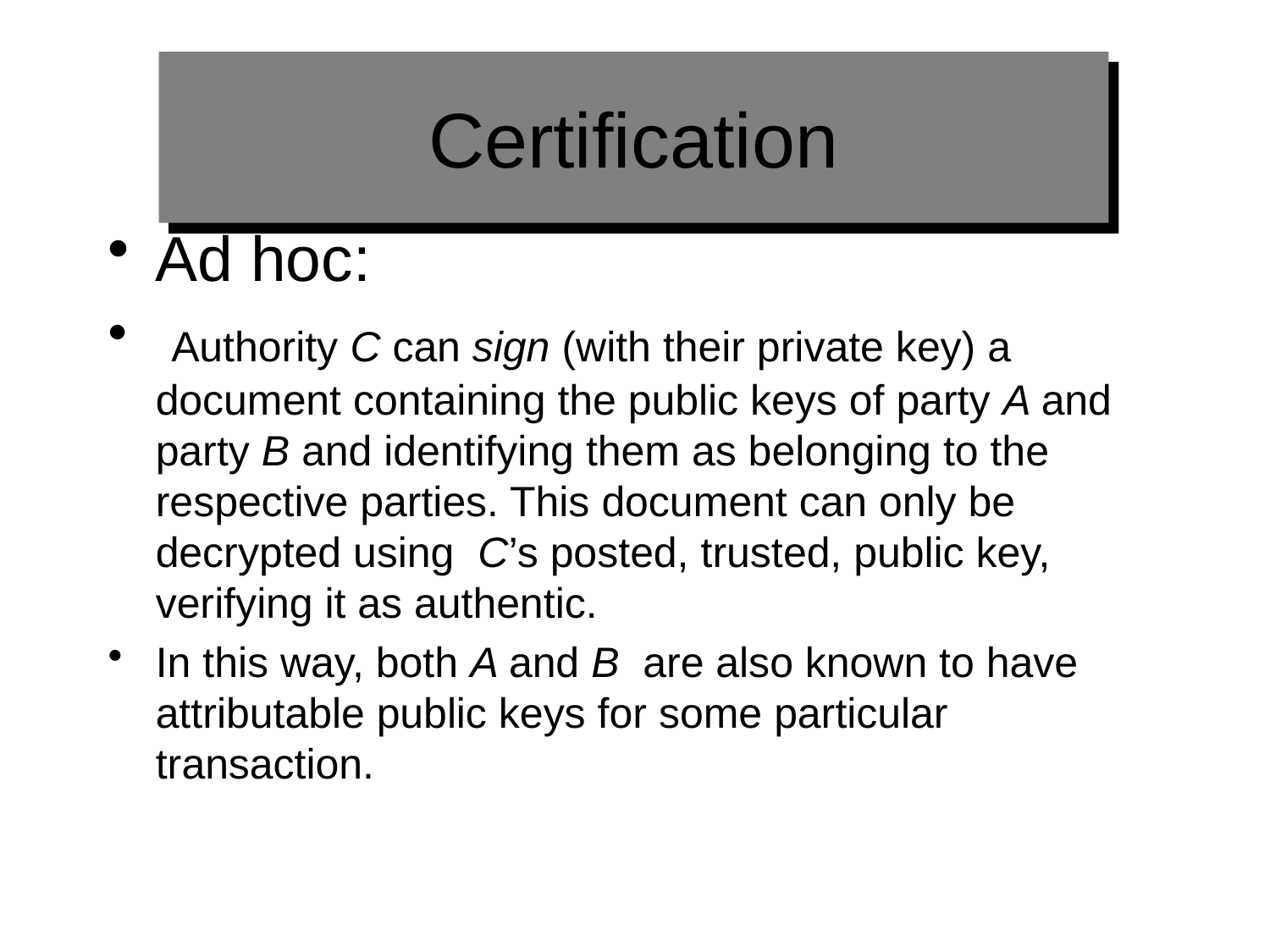

# Certification
Ad hoc:
 Authority C can sign (with their private key) a document containing the public keys of party A and party B and identifying them as belonging to the respective parties. This document can only be decrypted using  C’s posted, trusted, public key, verifying it as authentic.
In this way, both A and B  are also known to have attributable public keys for some particular transaction.